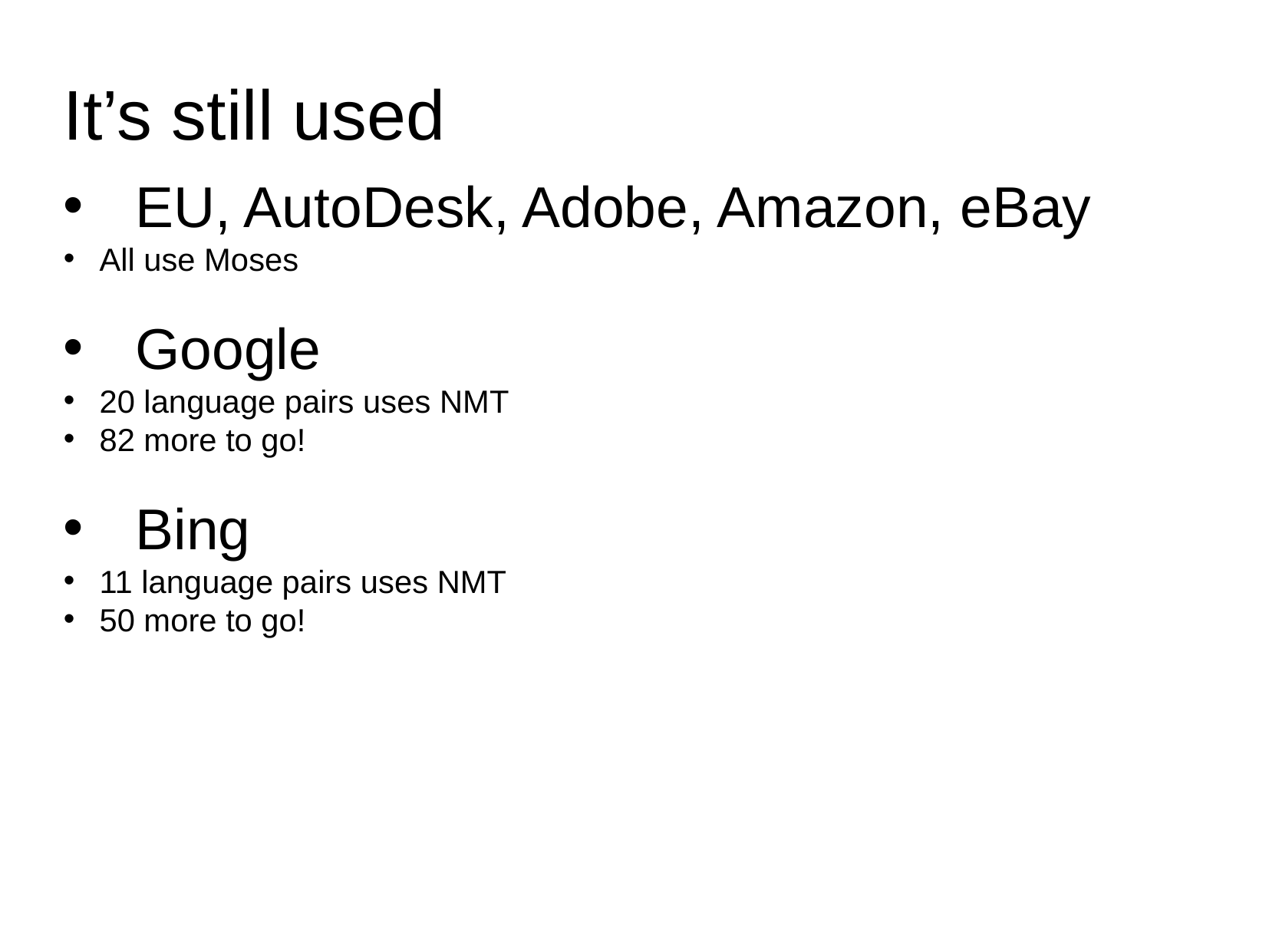

It’s still used
EU, AutoDesk, Adobe, Amazon, eBay
All use Moses

Google
20 language pairs uses NMT
82 more to go!

Bing
11 language pairs uses NMT
50 more to go!